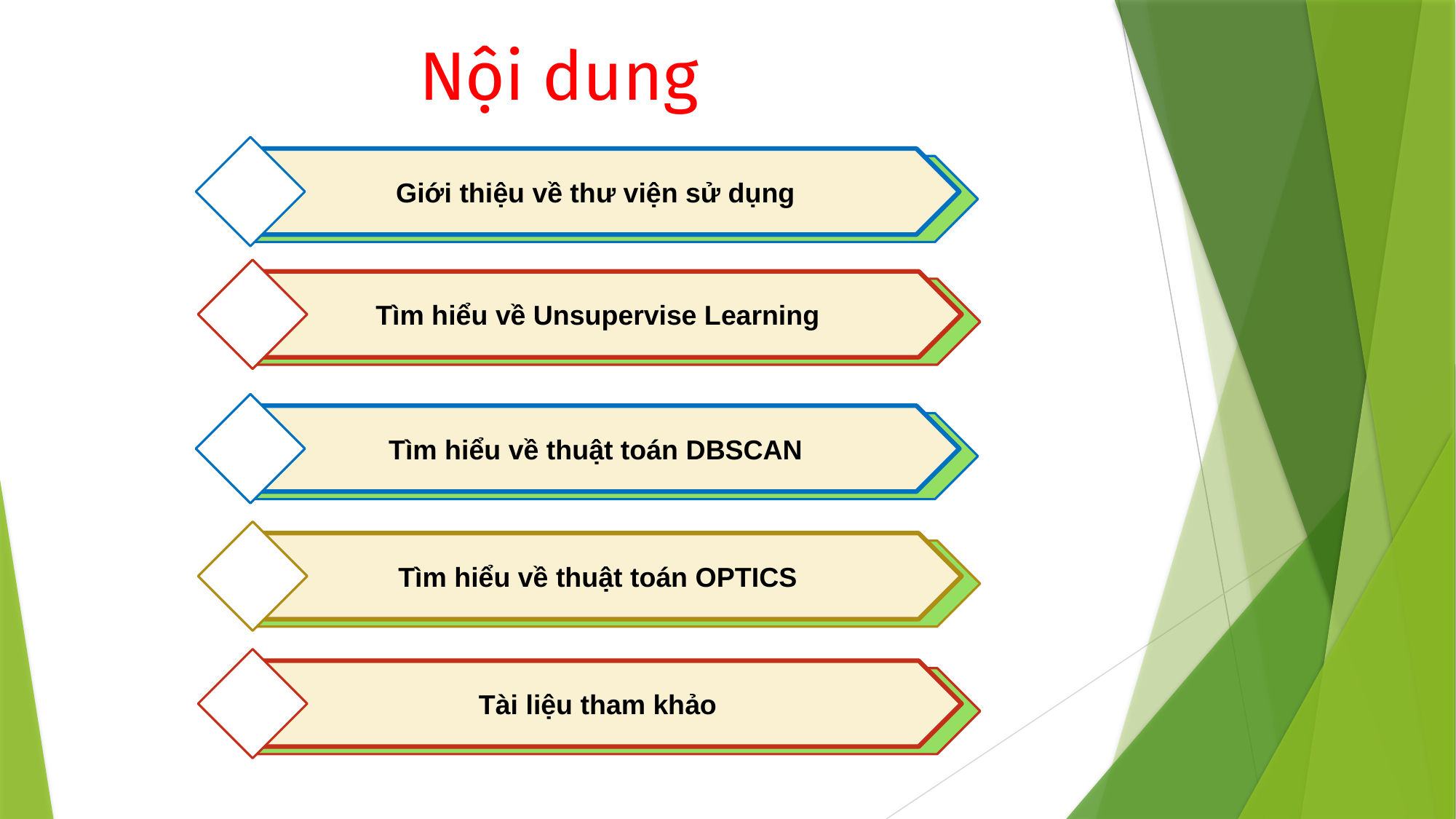

# Nội dung

Giới thiệu về thư viện sử dụng

1

Tìm hiểu về Unsupervise Learning

2

Tìm hiểu về thuật toán DBSCAN

Tìm hiểu về thuật toán OPTICS

Tài liệu tham khảo